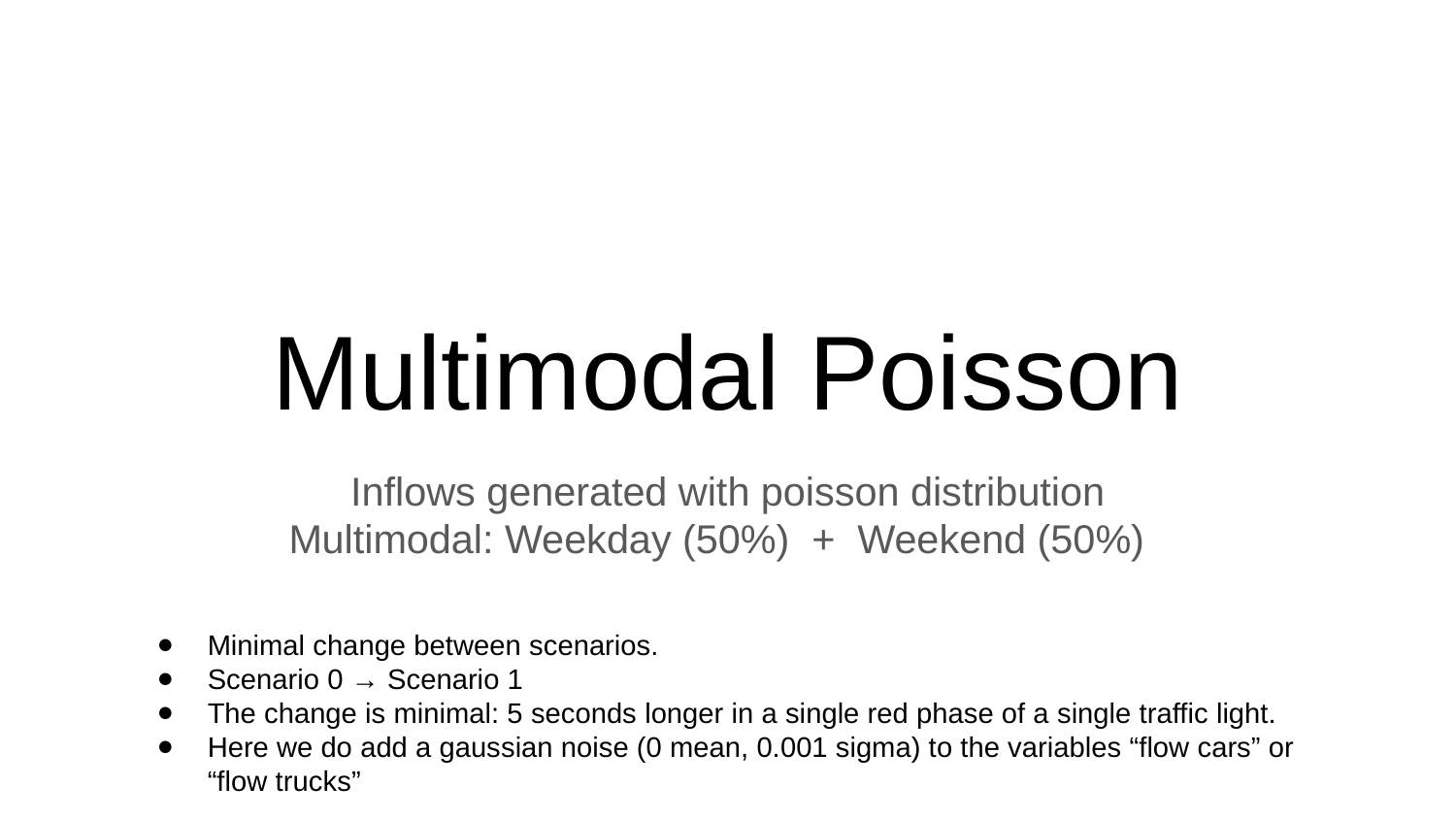

# Multimodal Poisson
Inflows generated with poisson distribution
Multimodal: Weekday (50%)  +  Weekend (50%)

Minimal change between scenarios.
Scenario 0 → Scenario 1
The change is minimal: 5 seconds longer in a single red phase of a single traffic light.
Here we do add a gaussian noise (0 mean, 0.001 sigma) to the variables “flow cars” or “flow trucks”